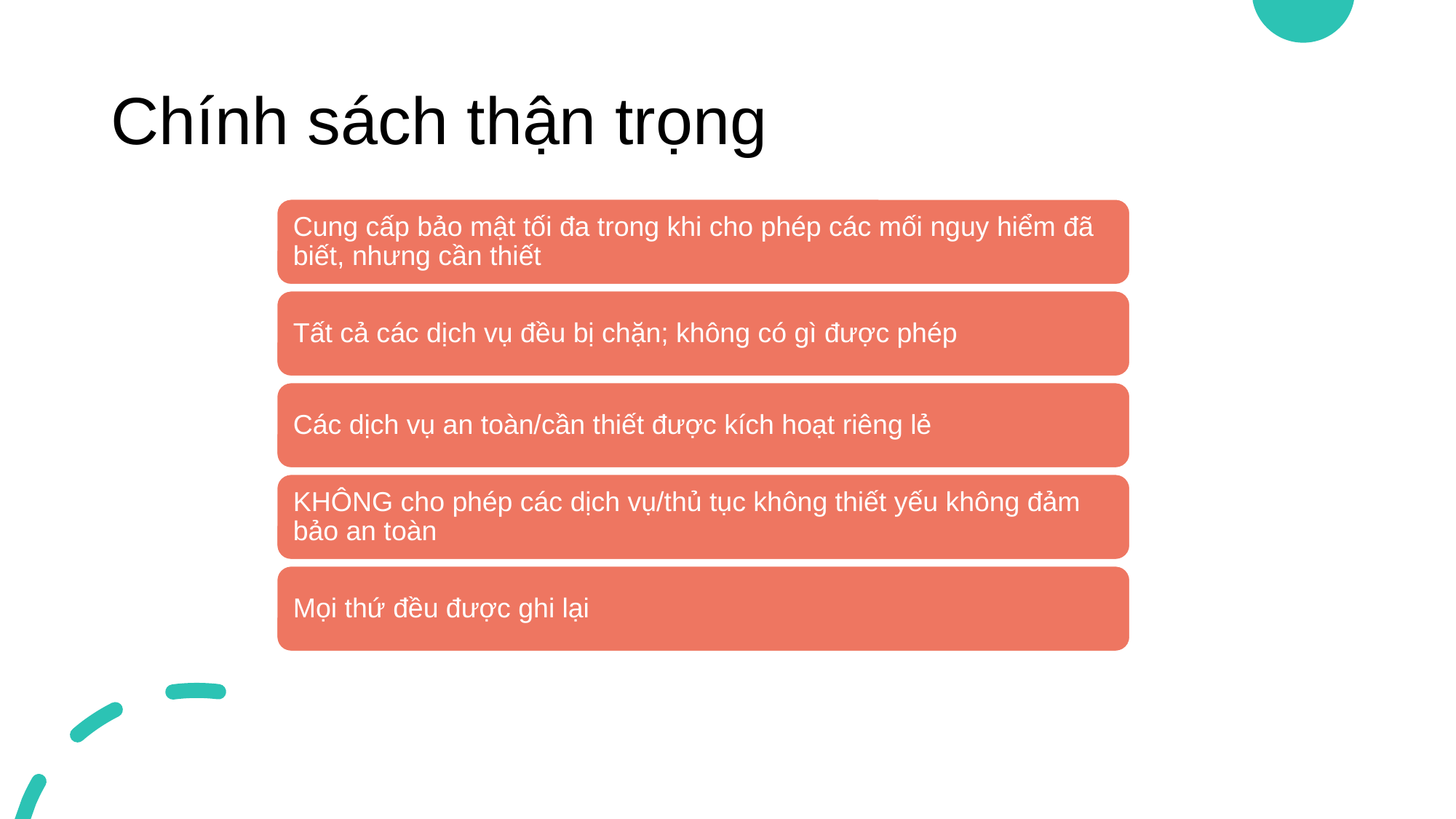

# Chính sách thận trọng
Cung cấp bảo mật tối đa trong khi cho phép các mối nguy hiểm đã biết, nhưng cần thiết
Tất cả các dịch vụ đều bị chặn; không có gì được phép
Các dịch vụ an toàn/cần thiết được kích hoạt riêng lẻ
KHÔNG cho phép các dịch vụ/thủ tục không thiết yếu không đảm bảo an toàn
Mọi thứ đều được ghi lại